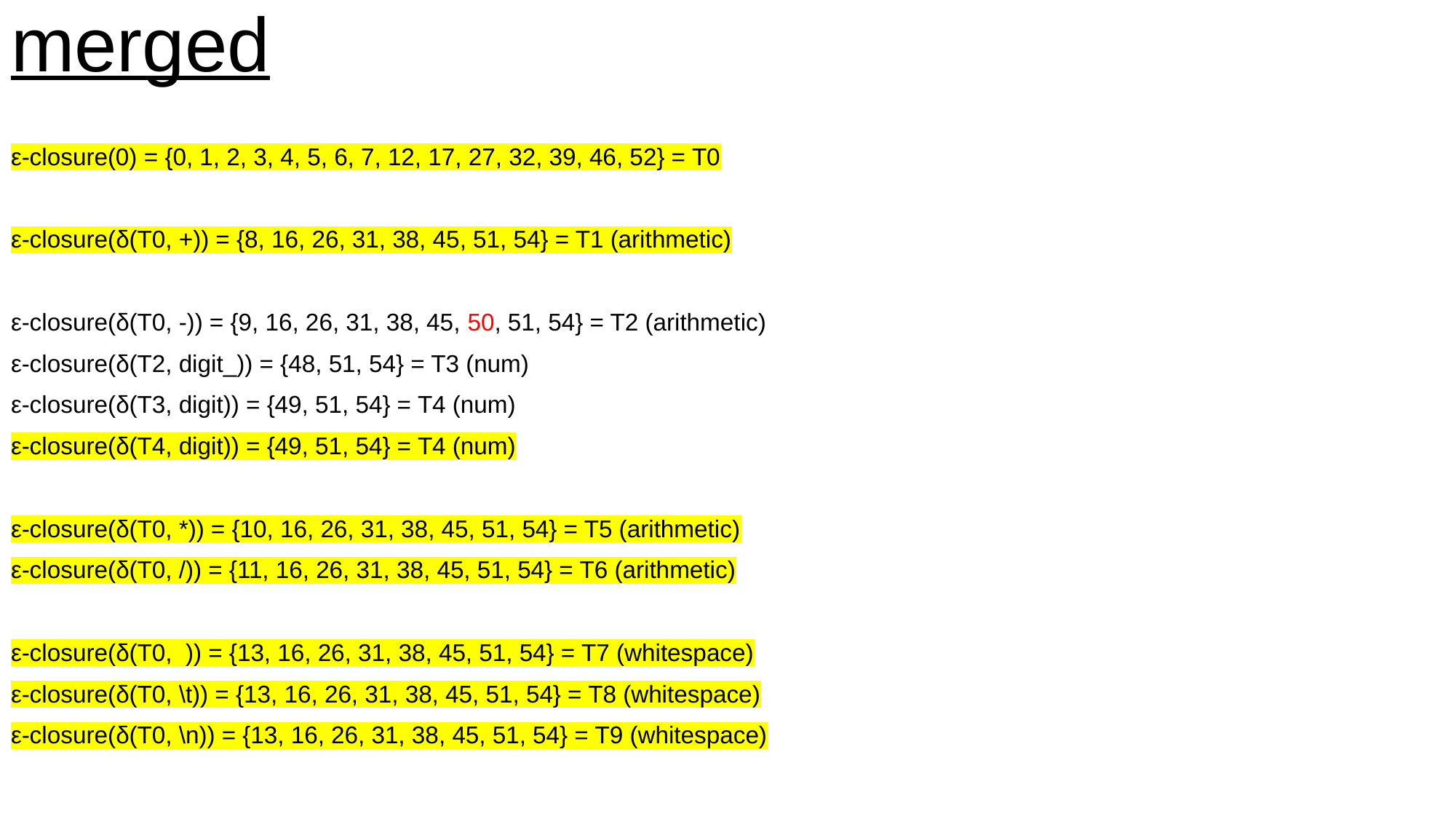

# merged
ε-closure(0) = {0, 1, 2, 3, 4, 5, 6, 7, 12, 17, 27, 32, 39, 46, 52} = T0

ε-closure(δ(T0, +)) = {8, 16, 26, 31, 38, 45, 51, 54} = T1 (arithmetic)

ε-closure(δ(T0, -)) = {9, 16, 26, 31, 38, 45, 50, 51, 54} = T2 (arithmetic)
ε-closure(δ(T2, digit_)) = {48, 51, 54} = T3 (num)
ε-closure(δ(T3, digit)) = {49, 51, 54} = T4 (num)
ε-closure(δ(T4, digit)) = {49, 51, 54} = T4 (num)

ε-closure(δ(T0, *)) = {10, 16, 26, 31, 38, 45, 51, 54} = T5 (arithmetic)
ε-closure(δ(T0, /)) = {11, 16, 26, 31, 38, 45, 51, 54} = T6 (arithmetic)

ε-closure(δ(T0,  )) = {13, 16, 26, 31, 38, 45, 51, 54} = T7 (whitespace)
ε-closure(δ(T0, \t)) = {13, 16, 26, 31, 38, 45, 51, 54} = T8 (whitespace)
ε-closure(δ(T0, \n)) = {13, 16, 26, 31, 38, 45, 51, 54} = T9 (whitespace)